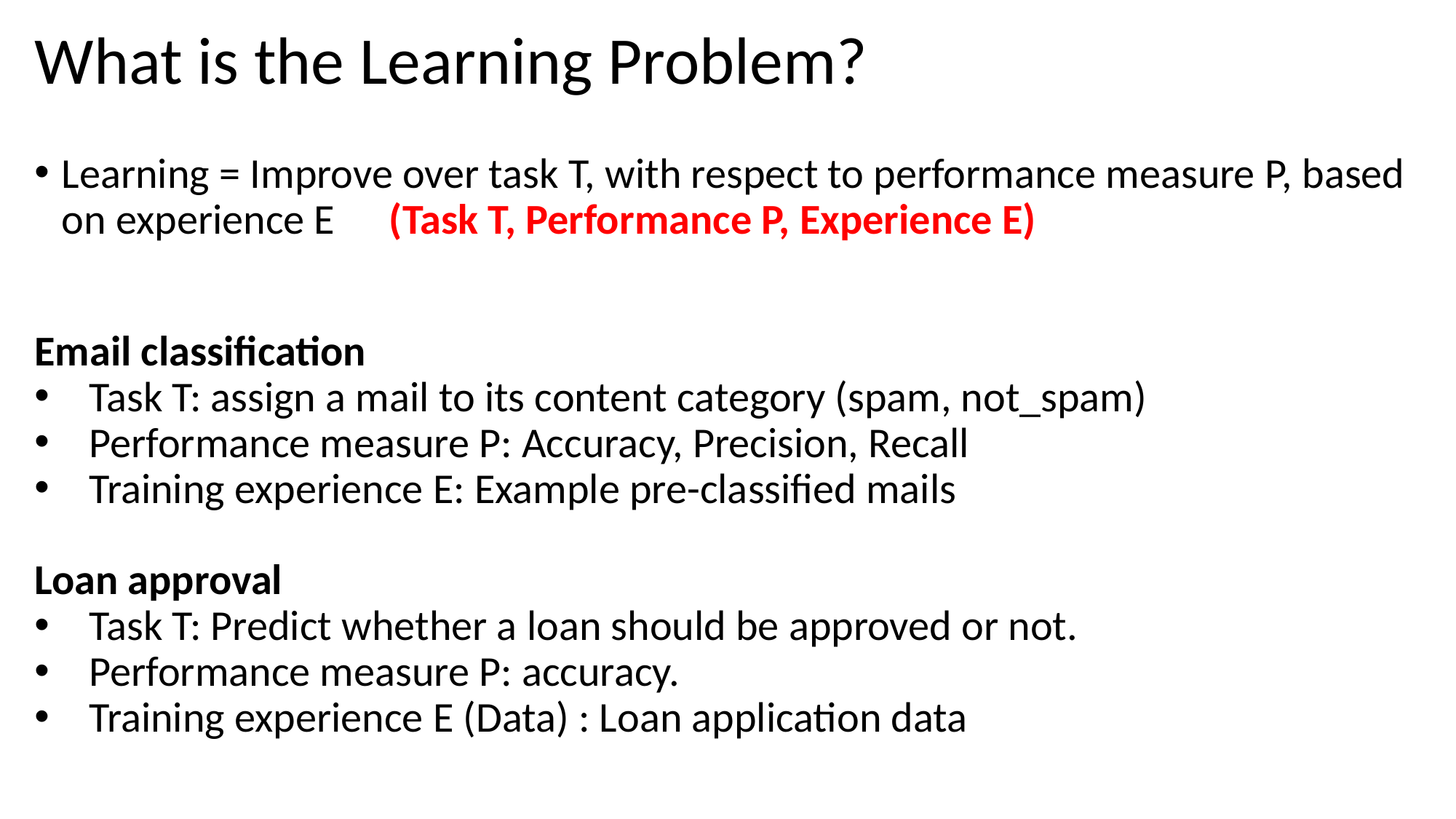

# What is the Learning Problem?
Learning = Improve over task T, with respect to performance measure P, based on experience E	(Task T, Performance P, Experience E)
Email classification
Task T: assign a mail to its content category (spam, not_spam)
Performance measure P: Accuracy, Precision, Recall
Training experience E: Example pre-classified mails

Loan approval
Task T: Predict whether a loan should be approved or not.
Performance measure P: accuracy.
Training experience E (Data) : Loan application data